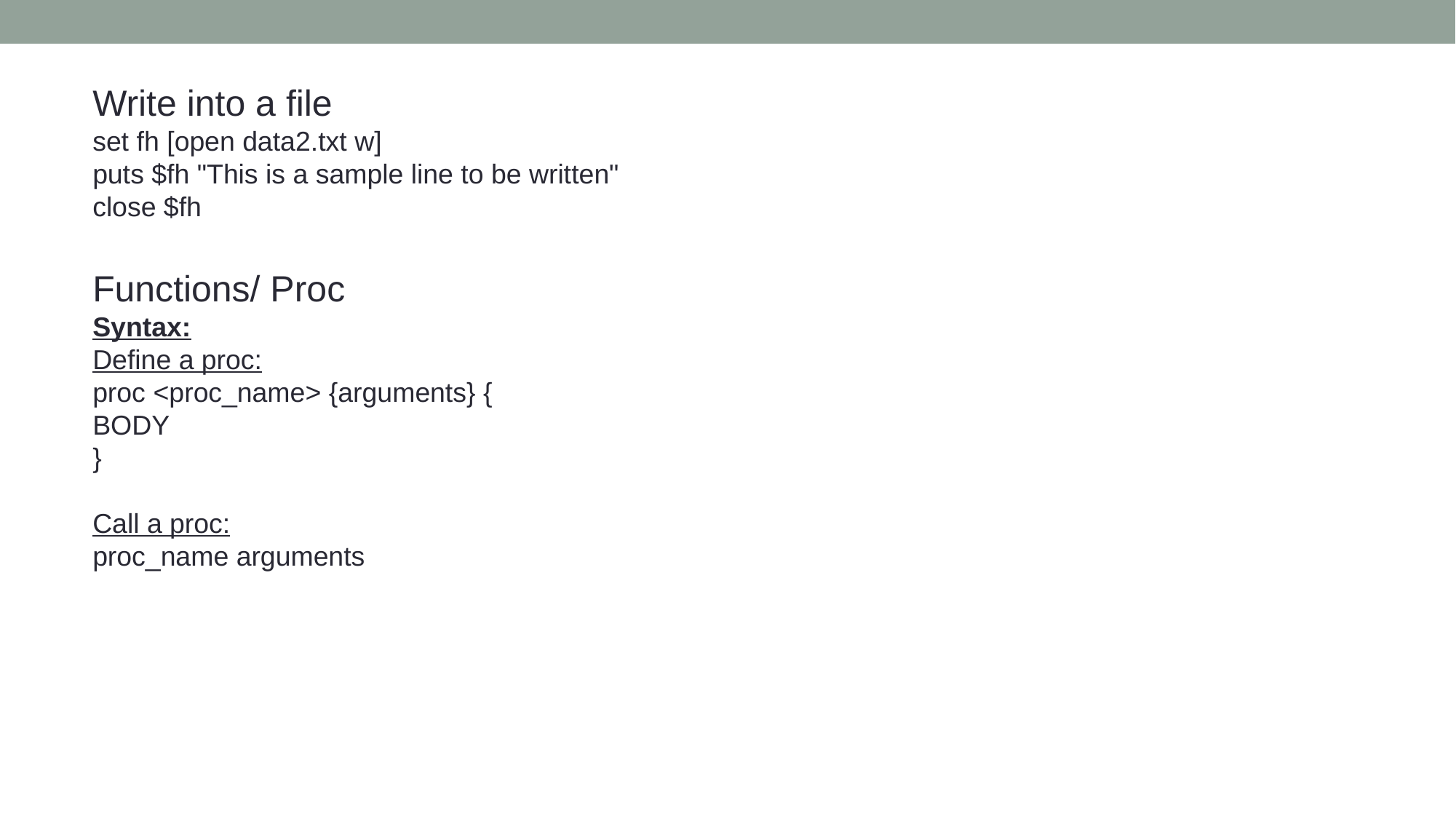

Write into a file
set fh [open data2.txt w]
puts $fh "This is a sample line to be written"
close $fh

Functions/ Proc
Syntax:
Define a proc:
proc <proc_name> {arguments} {
BODY
}

Call a proc:
proc_name arguments